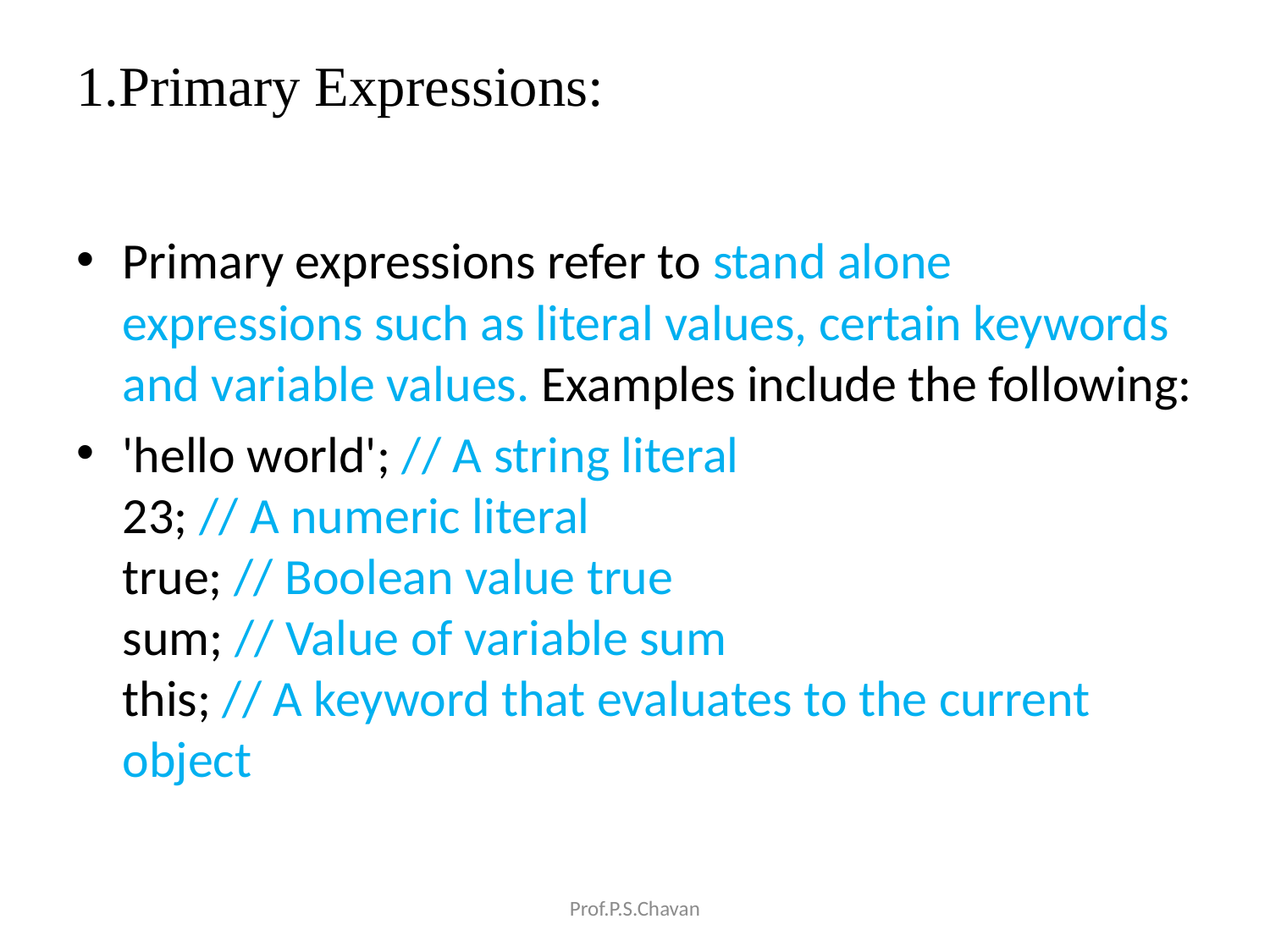

# 1.Primary Expressions:
Primary expressions refer to stand alone expressions such as literal values, certain keywords and variable values. Examples include the following:
'hello world'; // A string literal
23; // A numeric literal
true; // Boolean value true
sum; // Value of variable sum
this; // A keyword that evaluates to the current object
Prof.P.S.Chavan